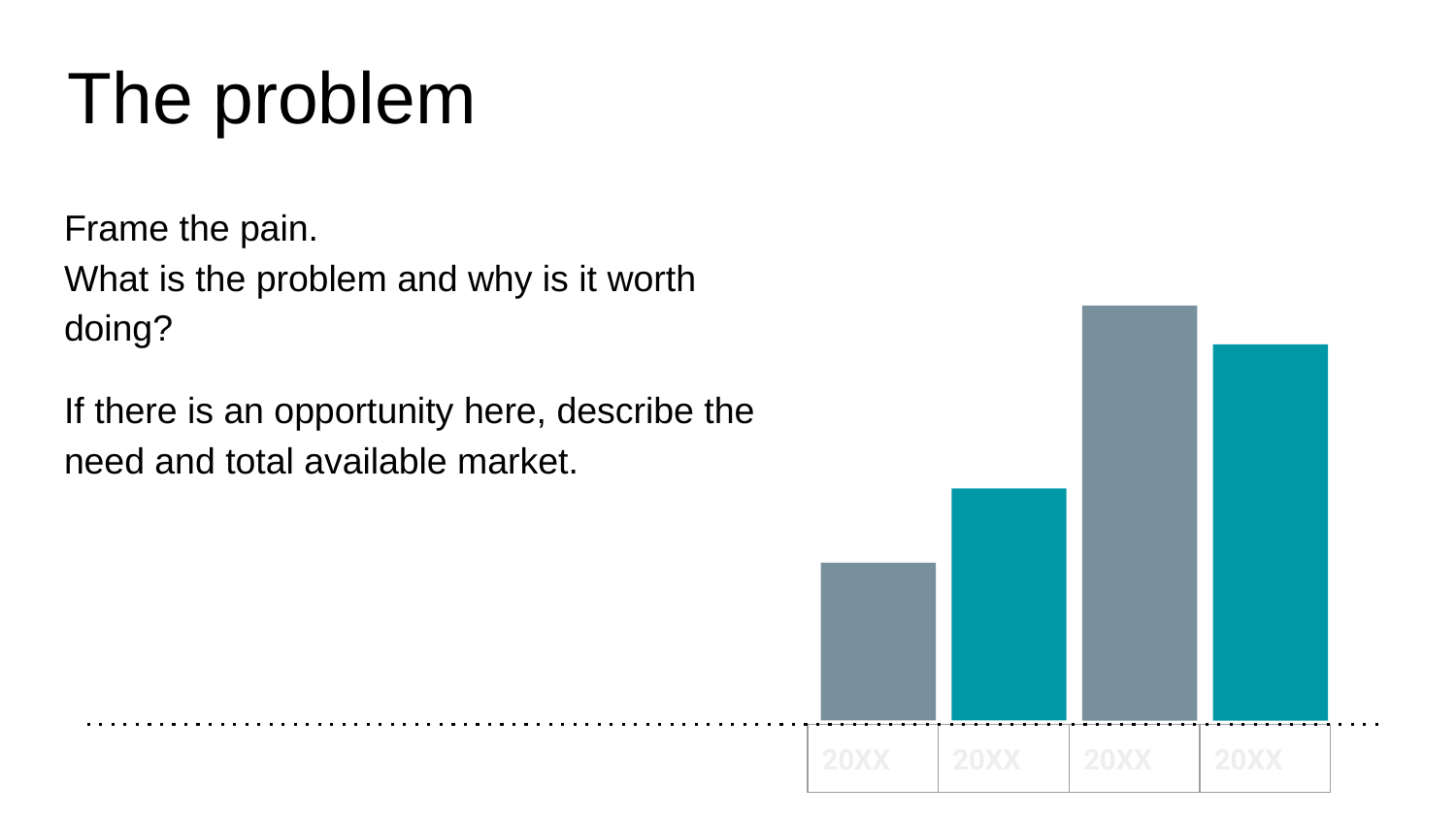

# The problem
Frame the pain.
What is the problem and why is it worth doing?
If there is an opportunity here, describe the need and total available market.

| 20XX | 20XX | 20XX | 20XX |
| --- | --- | --- | --- |